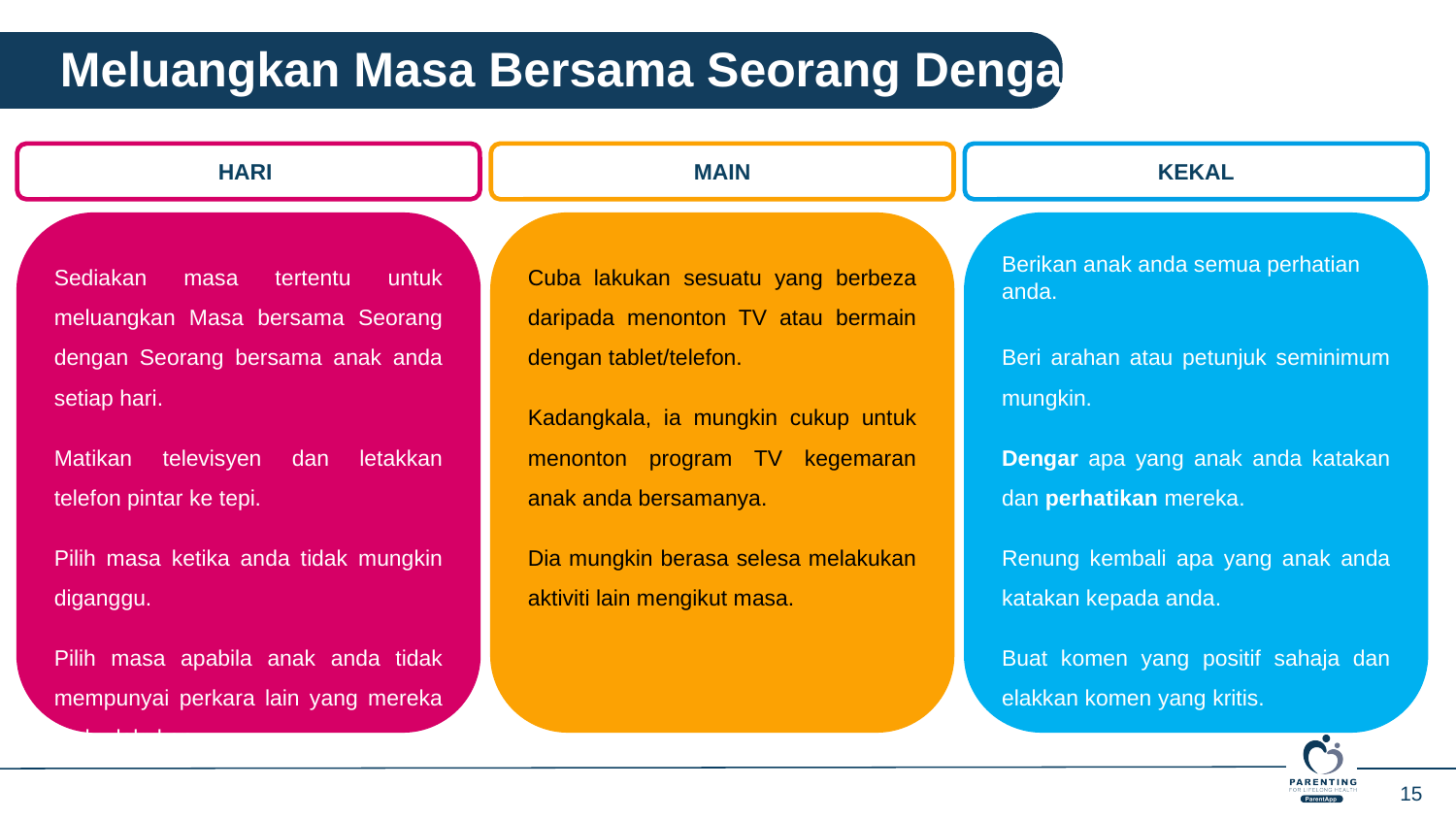

Meluangkan Masa Bersama Seorang Dengan Seorang bersama Anak Saya
HARI
MAIN
KEKAL
Cuba lakukan sesuatu yang berbeza daripada menonton TV atau bermain dengan tablet/telefon.
Kadangkala, ia mungkin cukup untuk menonton program TV kegemaran anak anda bersamanya.
Dia mungkin berasa selesa melakukan aktiviti lain mengikut masa.

Sediakan masa tertentu untuk meluangkan Masa bersama Seorang dengan Seorang bersama anak anda setiap hari.
Matikan televisyen dan letakkan telefon pintar ke tepi.
Pilih masa ketika anda tidak mungkin diganggu.
Pilih masa apabila anak anda tidak mempunyai perkara lain yang mereka mahu lakukan.

Berikan anak anda semua perhatian anda.

Beri arahan atau petunjuk seminimum mungkin.
Dengar apa yang anak anda katakan dan perhatikan mereka.
Renung kembali apa yang anak anda katakan kepada anda.
Buat komen yang positif sahaja dan elakkan komen yang kritis.